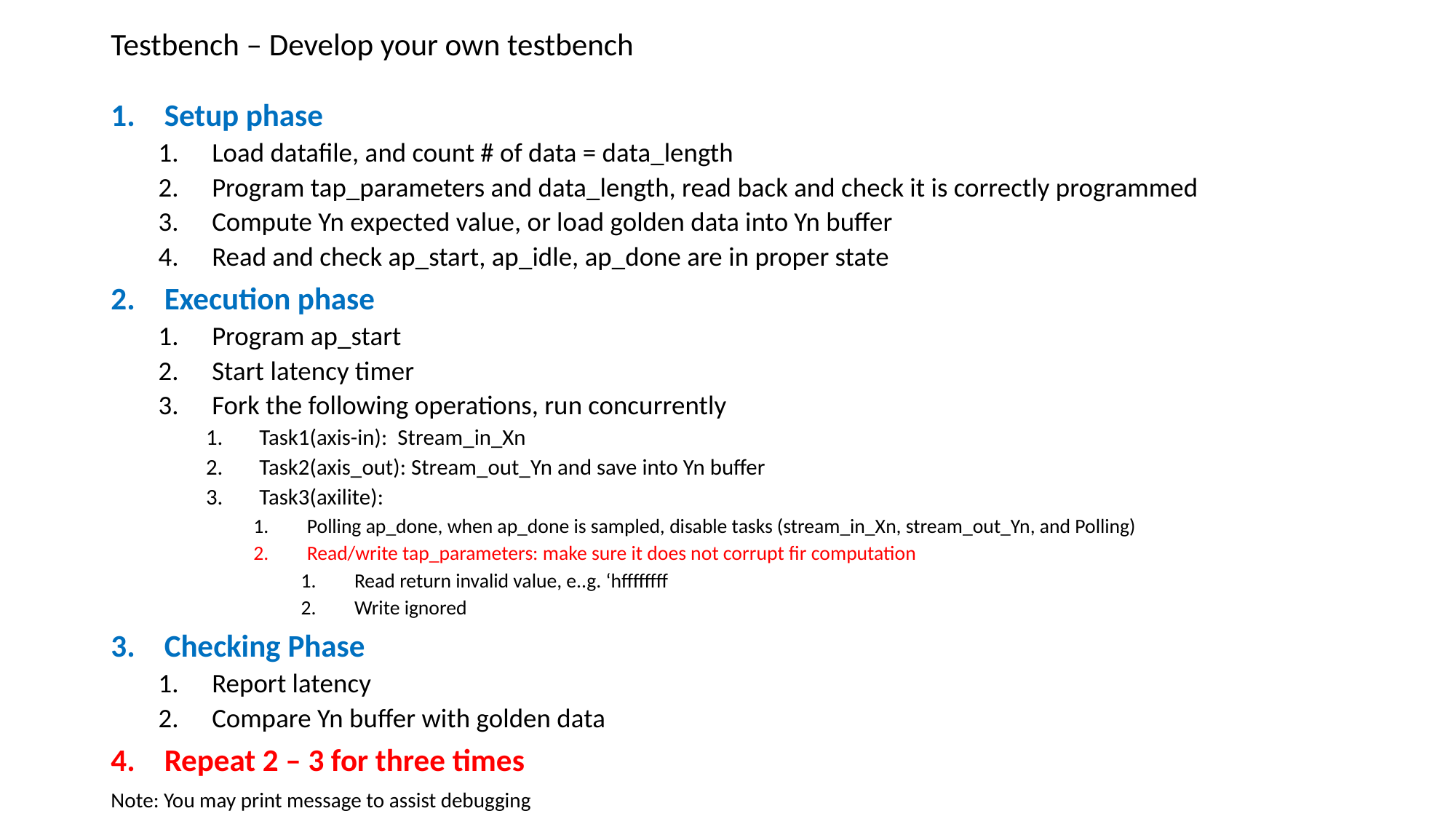

# Testbench – Develop your own testbench
Setup phase
Load datafile, and count # of data = data_length
Program tap_parameters and data_length, read back and check it is correctly programmed
Compute Yn expected value, or load golden data into Yn buffer
Read and check ap_start, ap_idle, ap_done are in proper state
Execution phase
Program ap_start
Start latency timer
Fork the following operations, run concurrently
Task1(axis-in):  Stream_in_Xn
Task2(axis_out): Stream_out_Yn and save into Yn buffer
Task3(axilite):
Polling ap_done, when ap_done is sampled, disable tasks (stream_in_Xn, stream_out_Yn, and Polling)
Read/write tap_parameters: make sure it does not corrupt fir computation
Read return invalid value, e..g. ‘hffffffff
Write ignored
Checking Phase
Report latency
Compare Yn buffer with golden data
Repeat 2 – 3 for three times
Note: You may print message to assist debugging